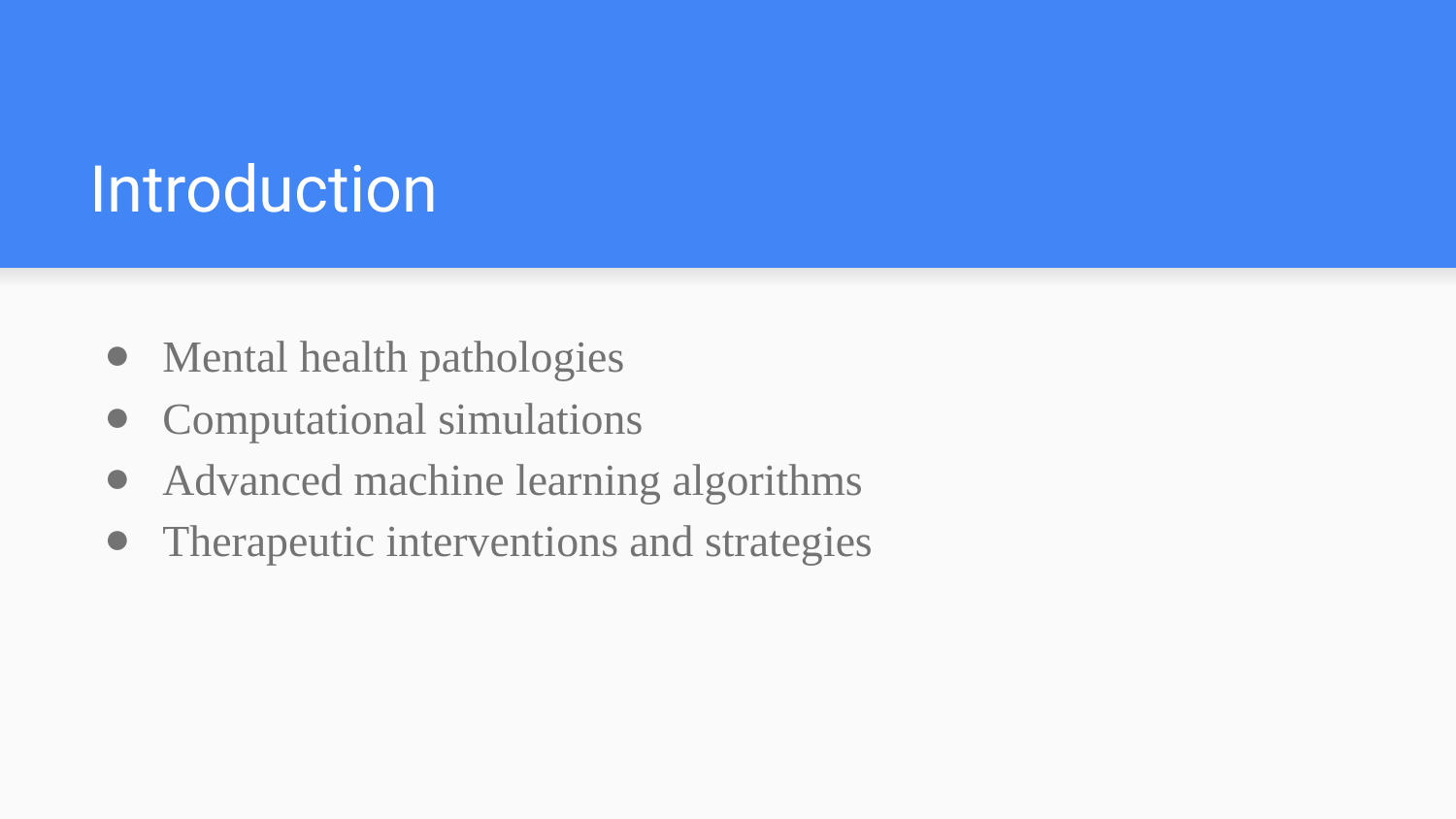

# Introduction
Mental health pathologies
Computational simulations
Advanced machine learning algorithms
Therapeutic interventions and strategies